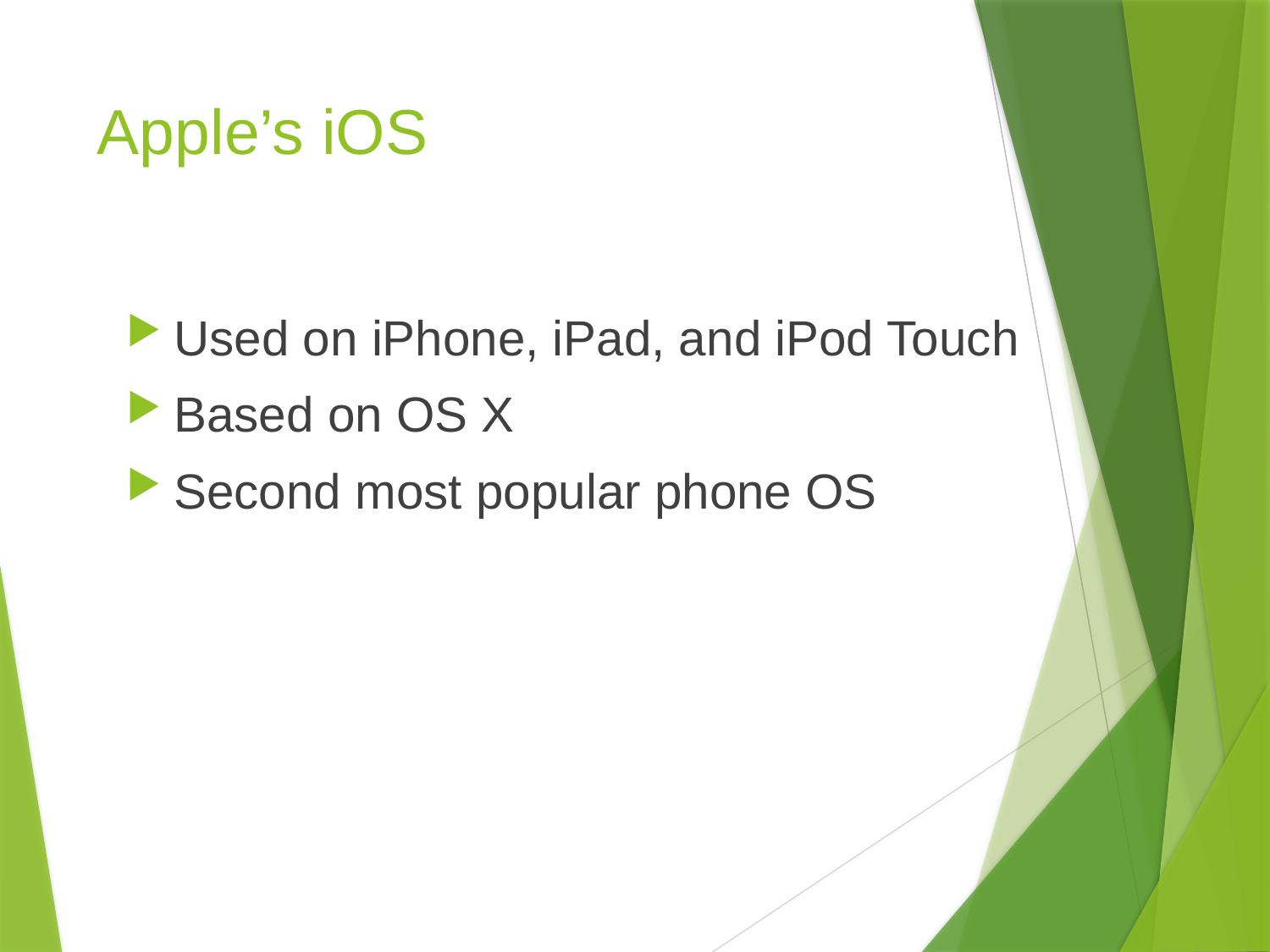

# Apple’s iOS
Used on iPhone, iPad, and iPod Touch
Based on OS X
Second most popular phone OS